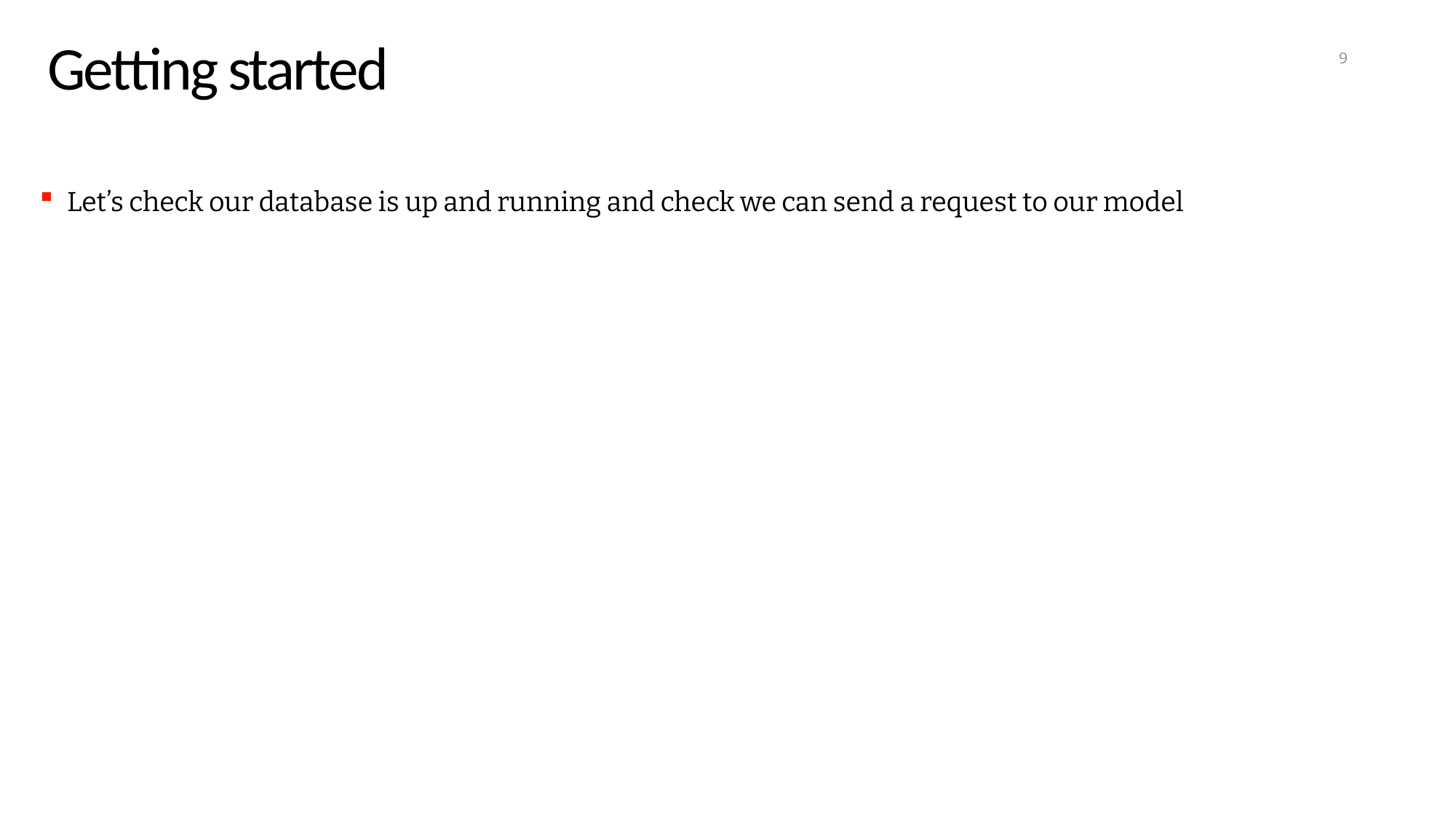

# Getting started
9
Let’s check our database is up and running and check we can send a request to our model